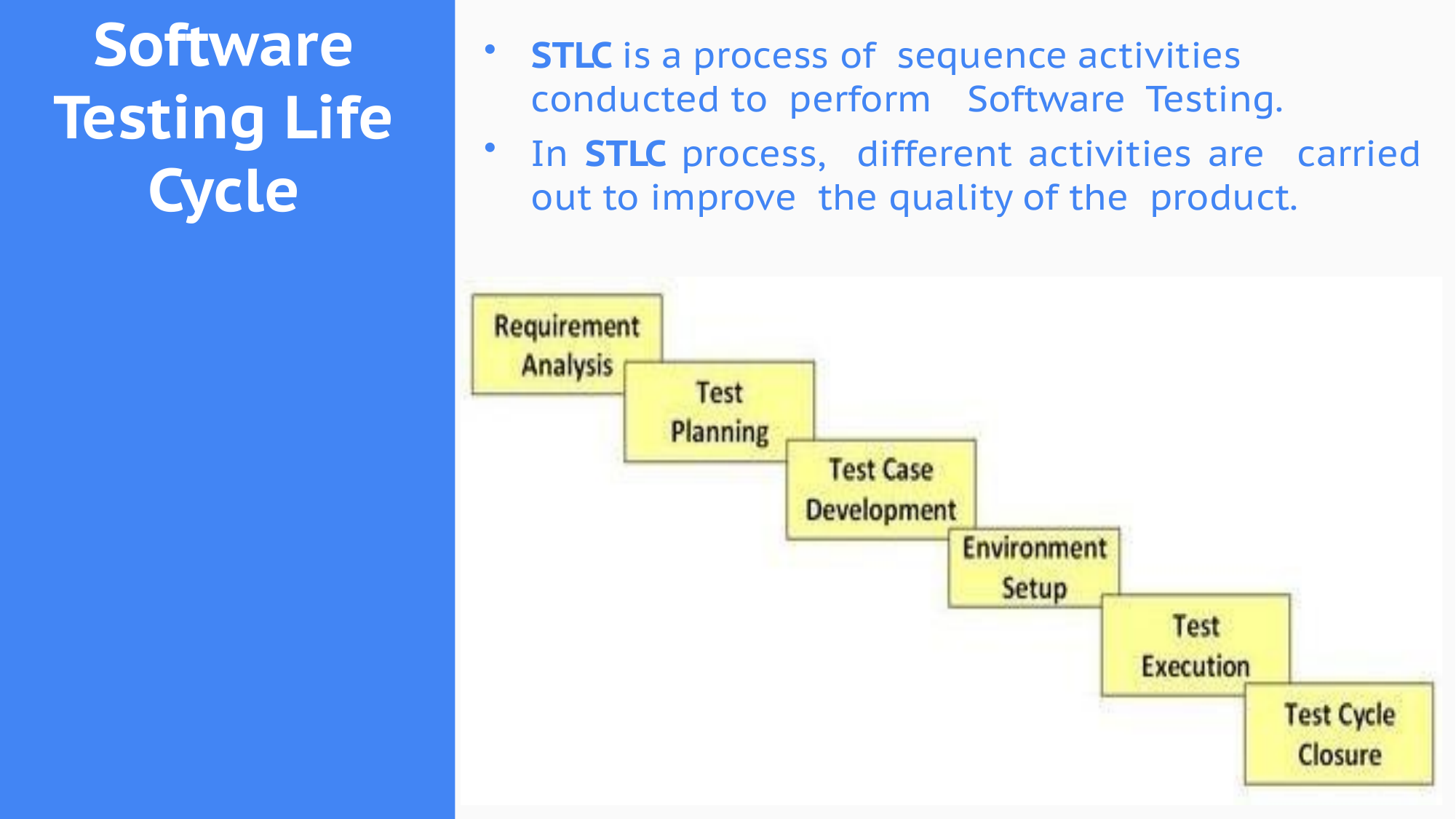

STLC is a process of  sequence activities  conducted to  perform	Software  Testing.
In STLC process,  different activities are  carried out to improve  the quality of the  product.
# Software Testing Life Cycle